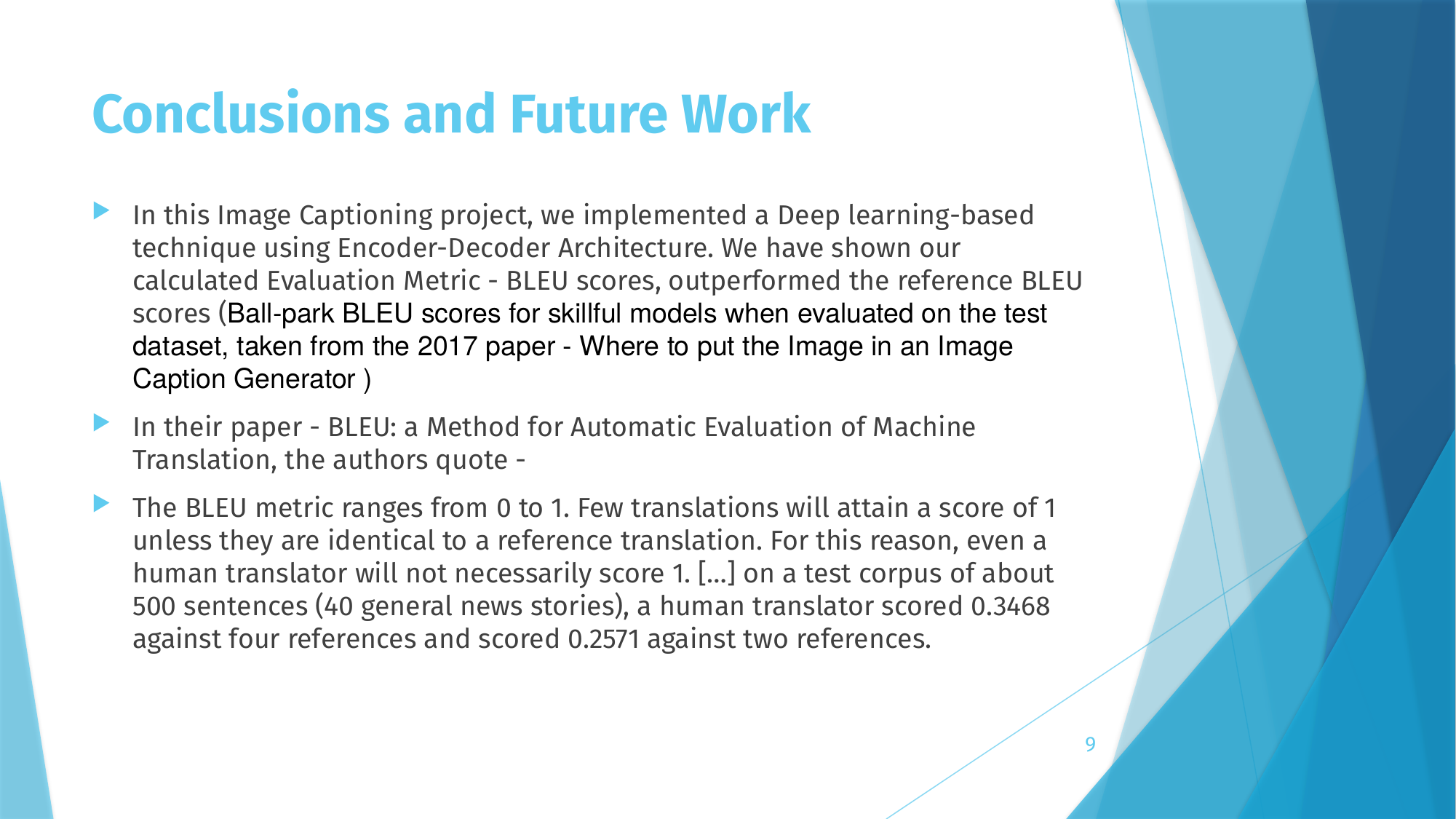

# Conclusions and Future Work
In this Image Captioning project, we implemented a Deep learning-based technique using Encoder-Decoder Architecture. We have shown our calculated Evaluation Metric - BLEU scores, outperformed the reference BLEU scores (Ball-park BLEU scores for skillful models when evaluated on the test dataset, taken from the 2017 paper - Where to put the Image in an Image Caption Generator )
In their paper - BLEU: a Method for Automatic Evaluation of Machine Translation, the authors quote -
The BLEU metric ranges from 0 to 1. Few translations will attain a score of 1 unless they are identical to a reference translation. For this reason, even a human translator will not necessarily score 1. […] on a test corpus of about 500 sentences (40 general news stories), a human translator scored 0.3468 against four references and scored 0.2571 against two references.

9